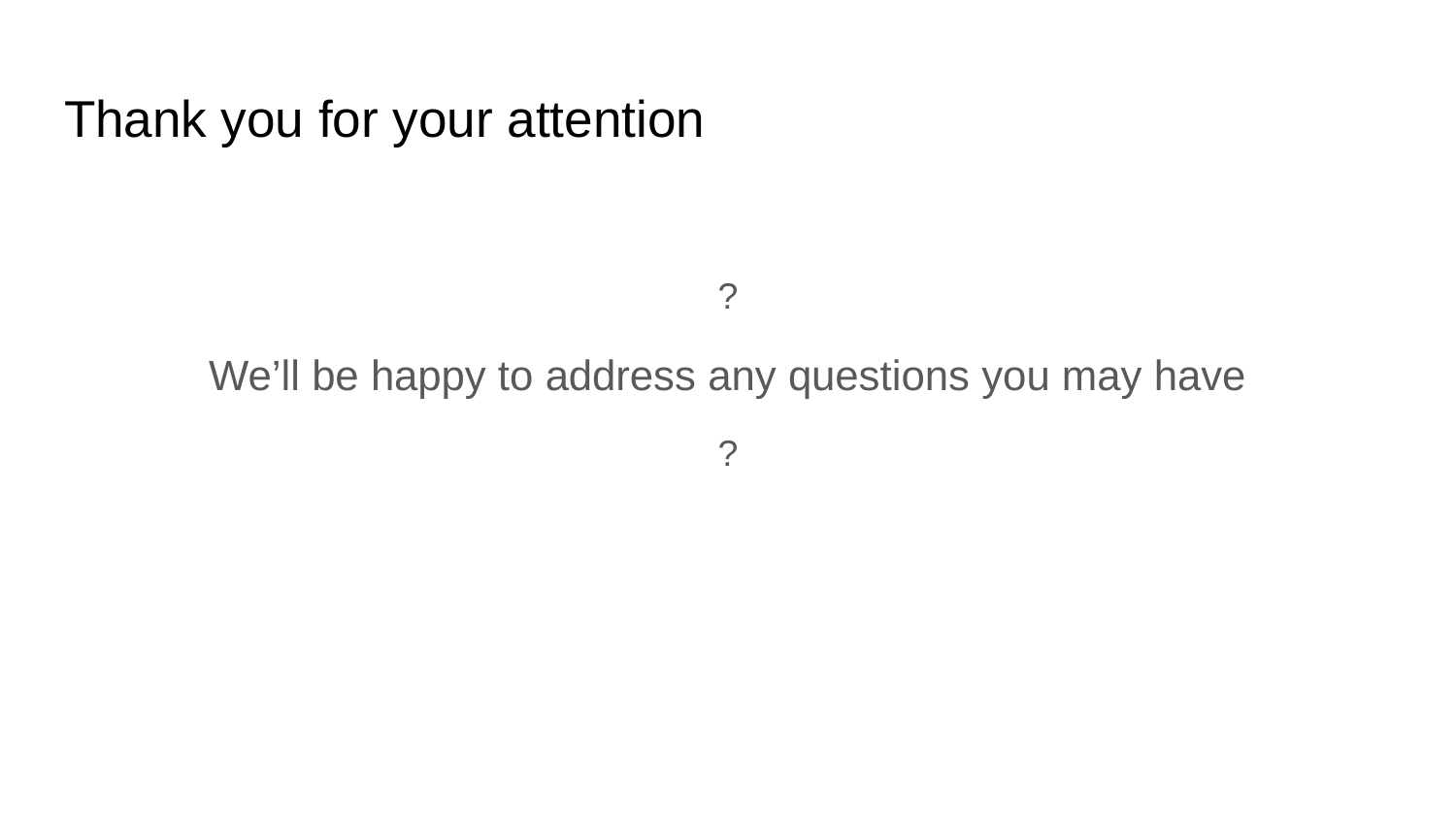

# Thank you for your attention

?
We’ll be happy to address any questions you may have
?